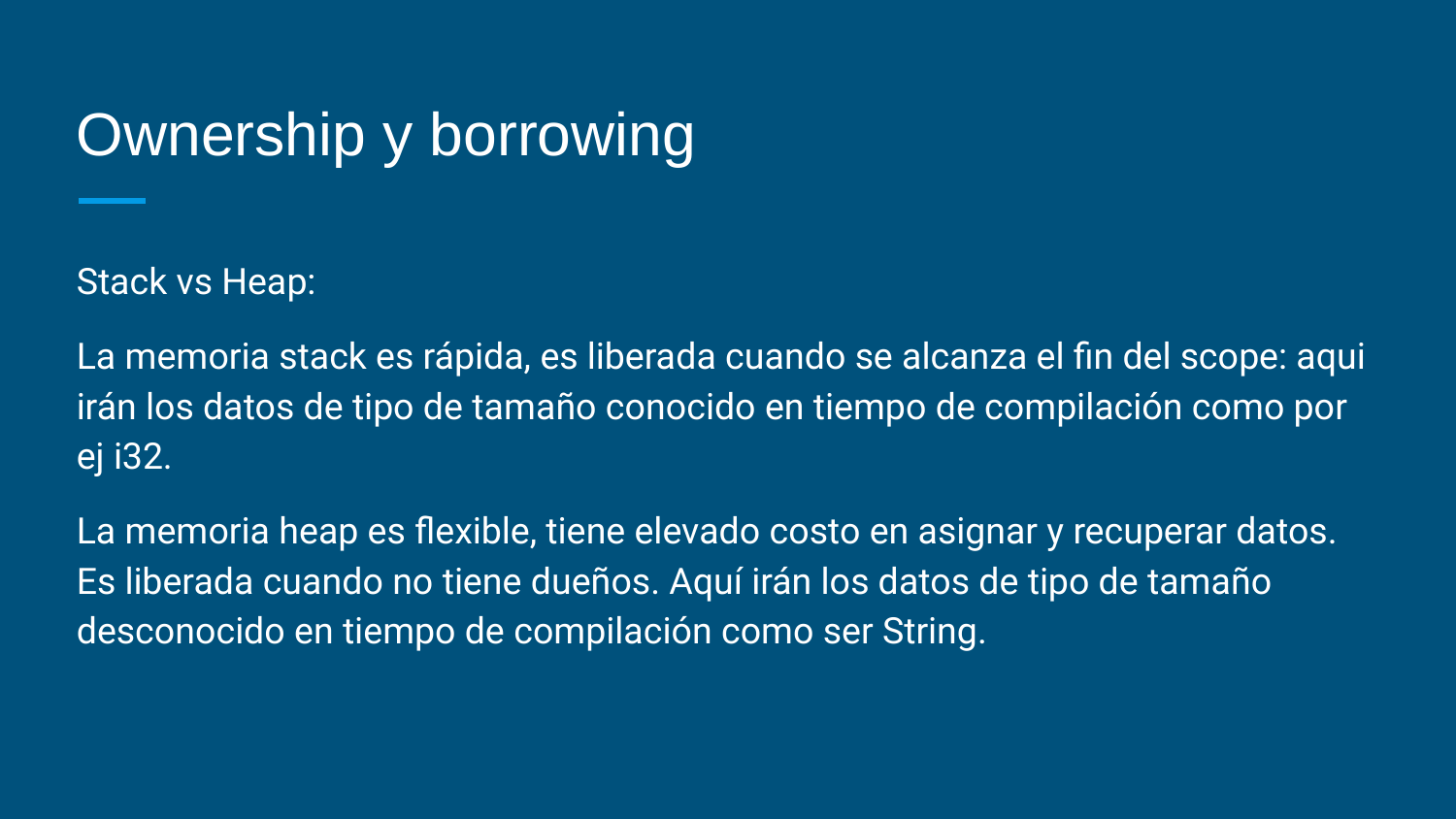

# Ownership y borrowing
Stack vs Heap:
La memoria stack es rápida, es liberada cuando se alcanza el fin del scope: aqui irán los datos de tipo de tamaño conocido en tiempo de compilación como por ej i32.
La memoria heap es flexible, tiene elevado costo en asignar y recuperar datos. Es liberada cuando no tiene dueños. Aquí irán los datos de tipo de tamaño desconocido en tiempo de compilación como ser String.